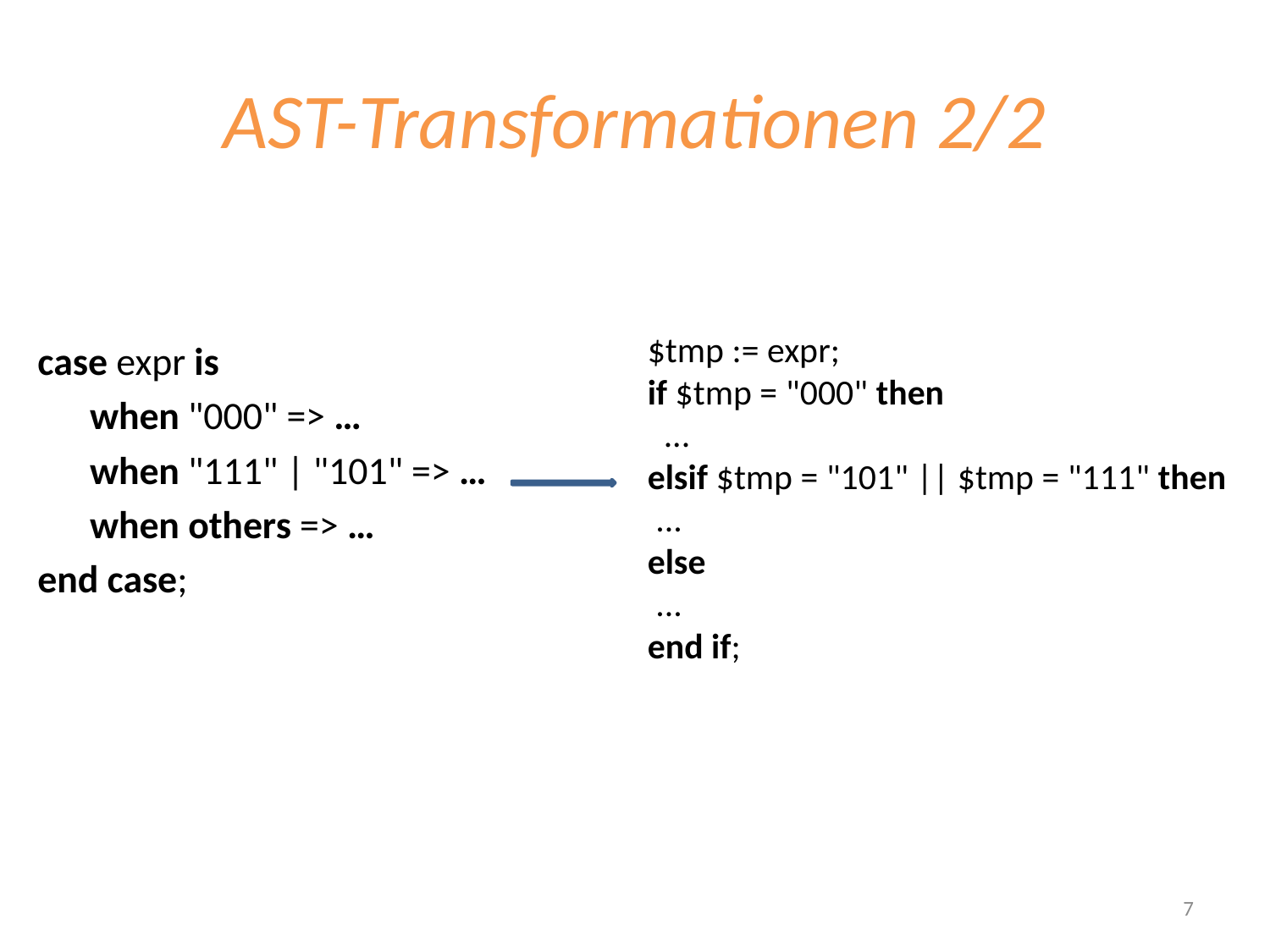

# AST-Transformationen 2/2

case expr is
      when "000" => …
      when "111" | "101" => …
      when others => …
end case;
$tmp := expr;
if $tmp = "000" then
  ...
elsif $tmp = "101" || $tmp = "111" then
 ...
else
 ...
end if;

7